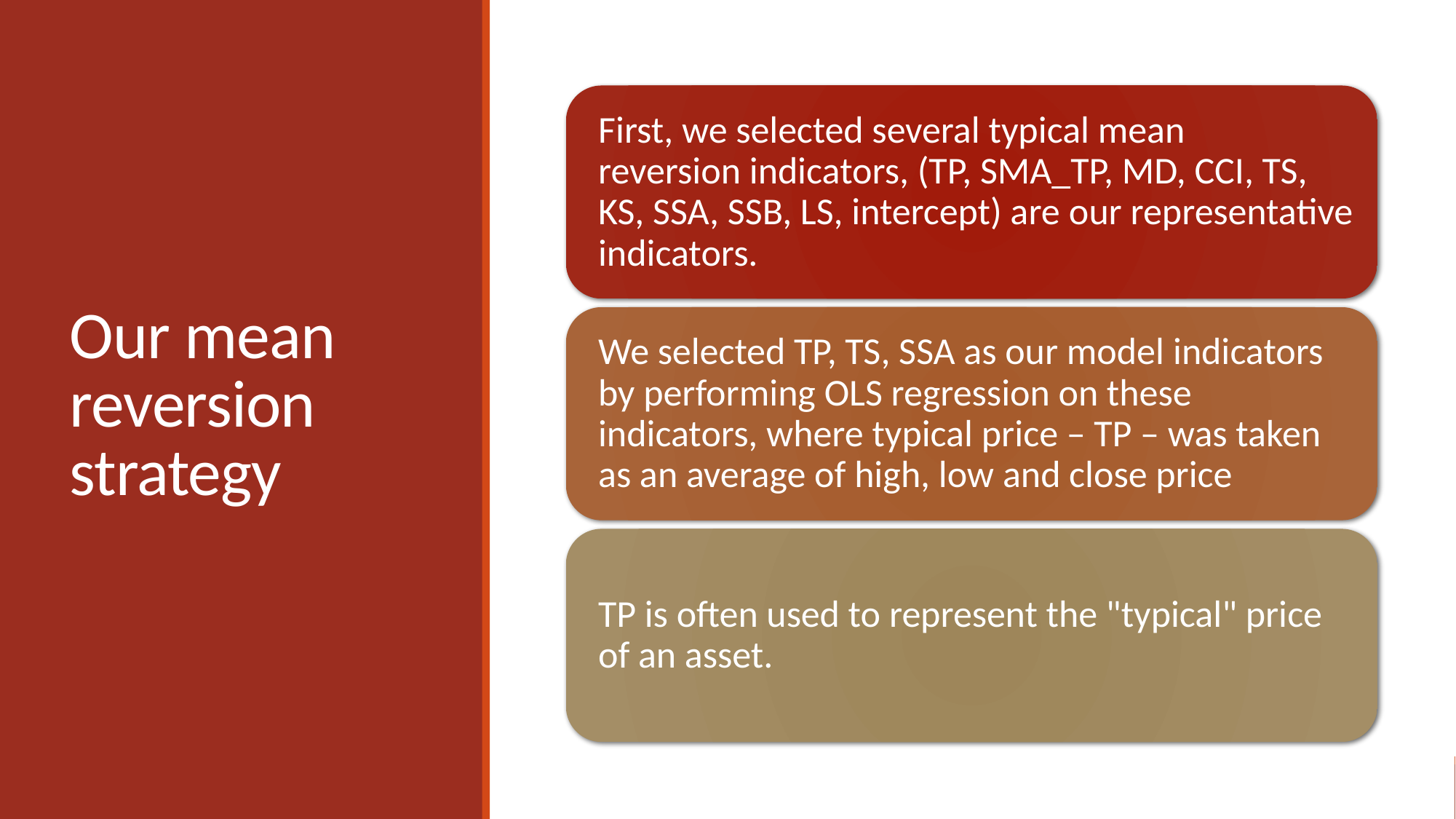

# Our mean reversion strategy
First, we selected several typical mean reversion indicators, (TP, SMA_TP, MD, CCI, TS, KS, SSA, SSB, LS, intercept) are our representative indicators.
We selected TP, TS, SSA as our model indicators by performing OLS regression on these indicators, where typical price – TP – was taken as an average of high, low and close price
TP is often used to represent the "typical" price of an asset.